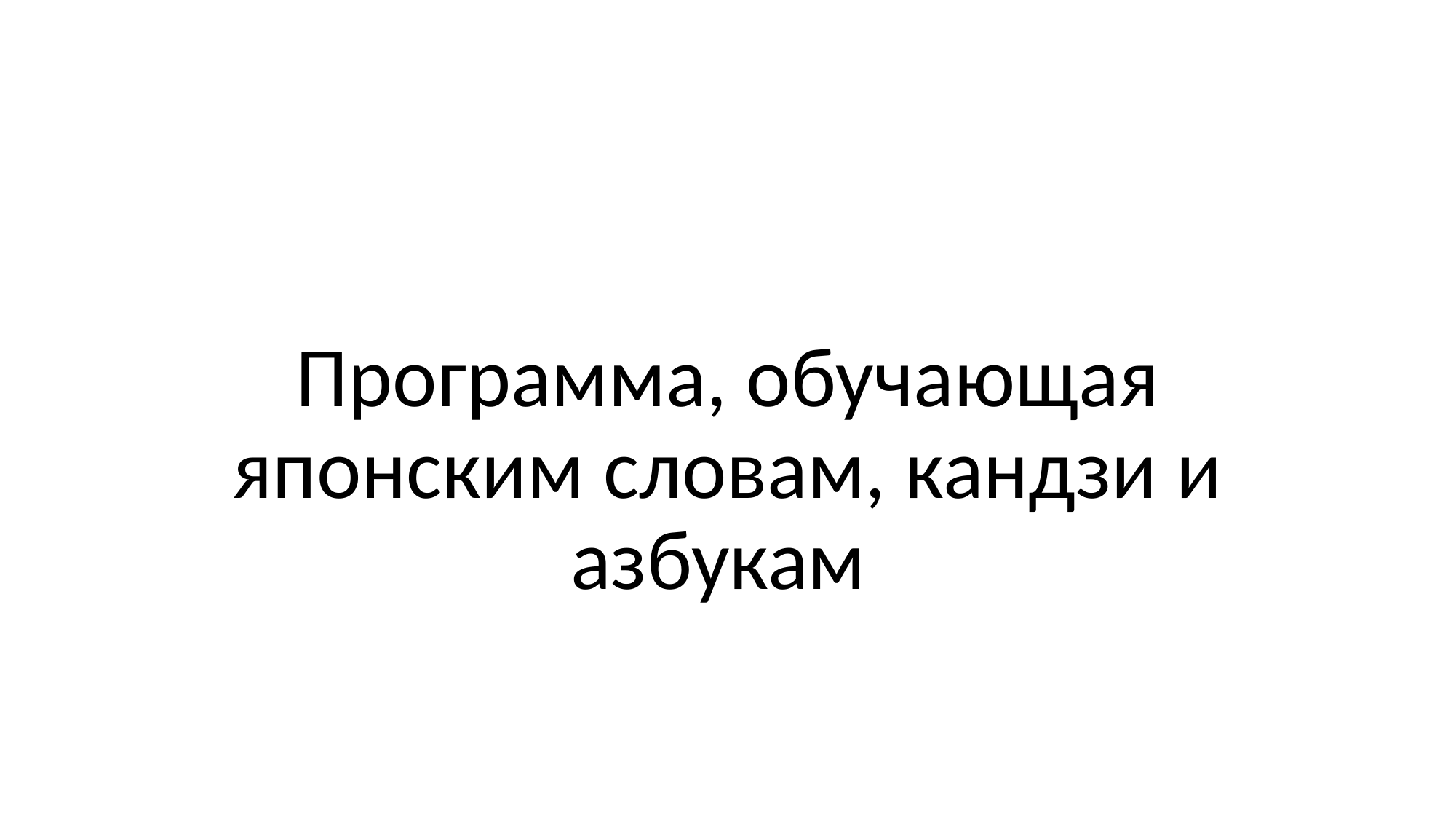

# Программа, обучающая японским словам, кандзи и азбукам